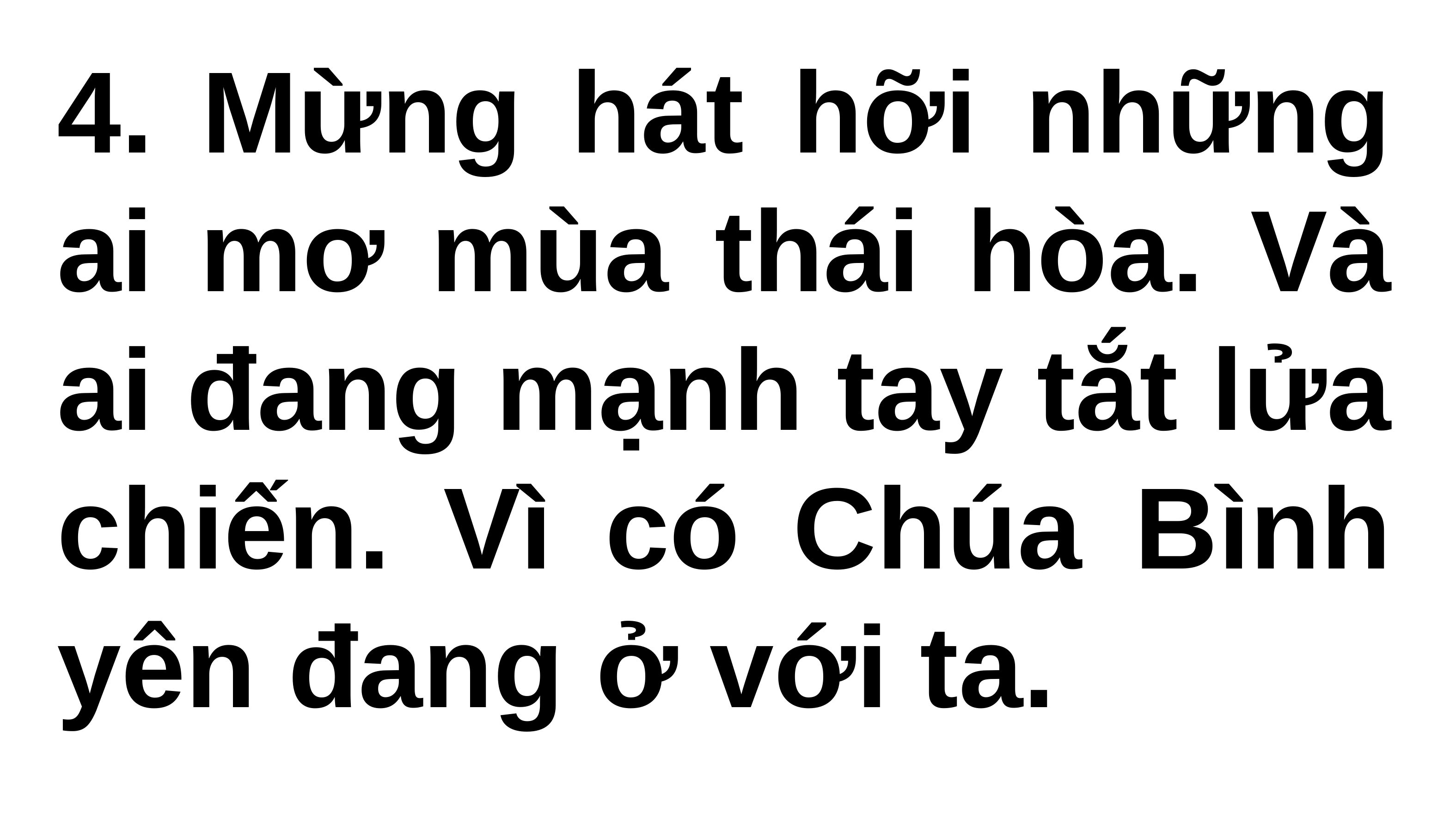

4. Mừng hát hỡi những ai mơ mùa thái hòa. Và ai đang mạnh tay tắt lửa chiến. Vì có Chúa Bình yên đang ở với ta.